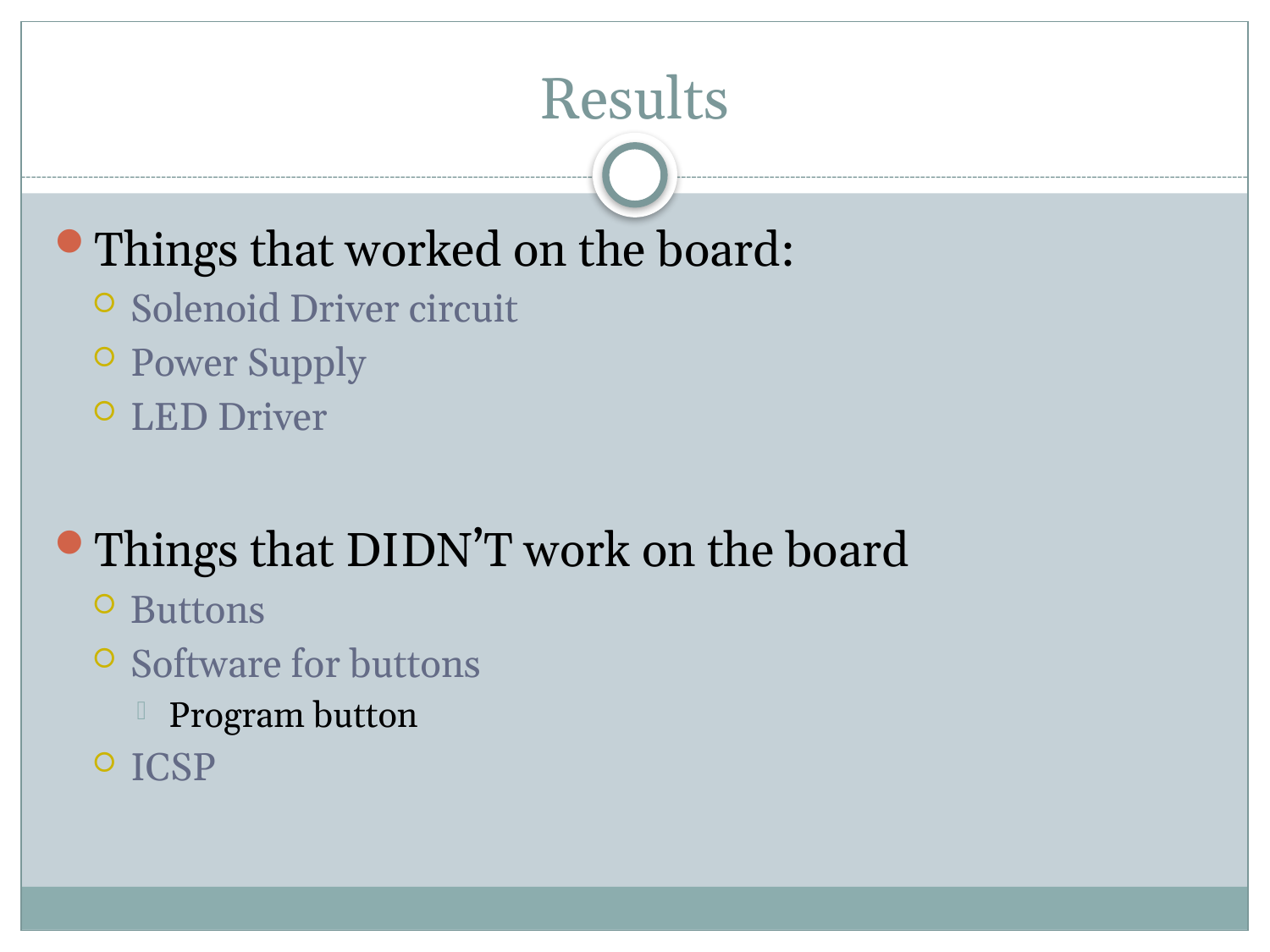

# Results
Things that worked on the board:
Solenoid Driver circuit
Power Supply
LED Driver

Things that DIDN’T work on the board
Buttons
Software for buttons
Program button
ICSP